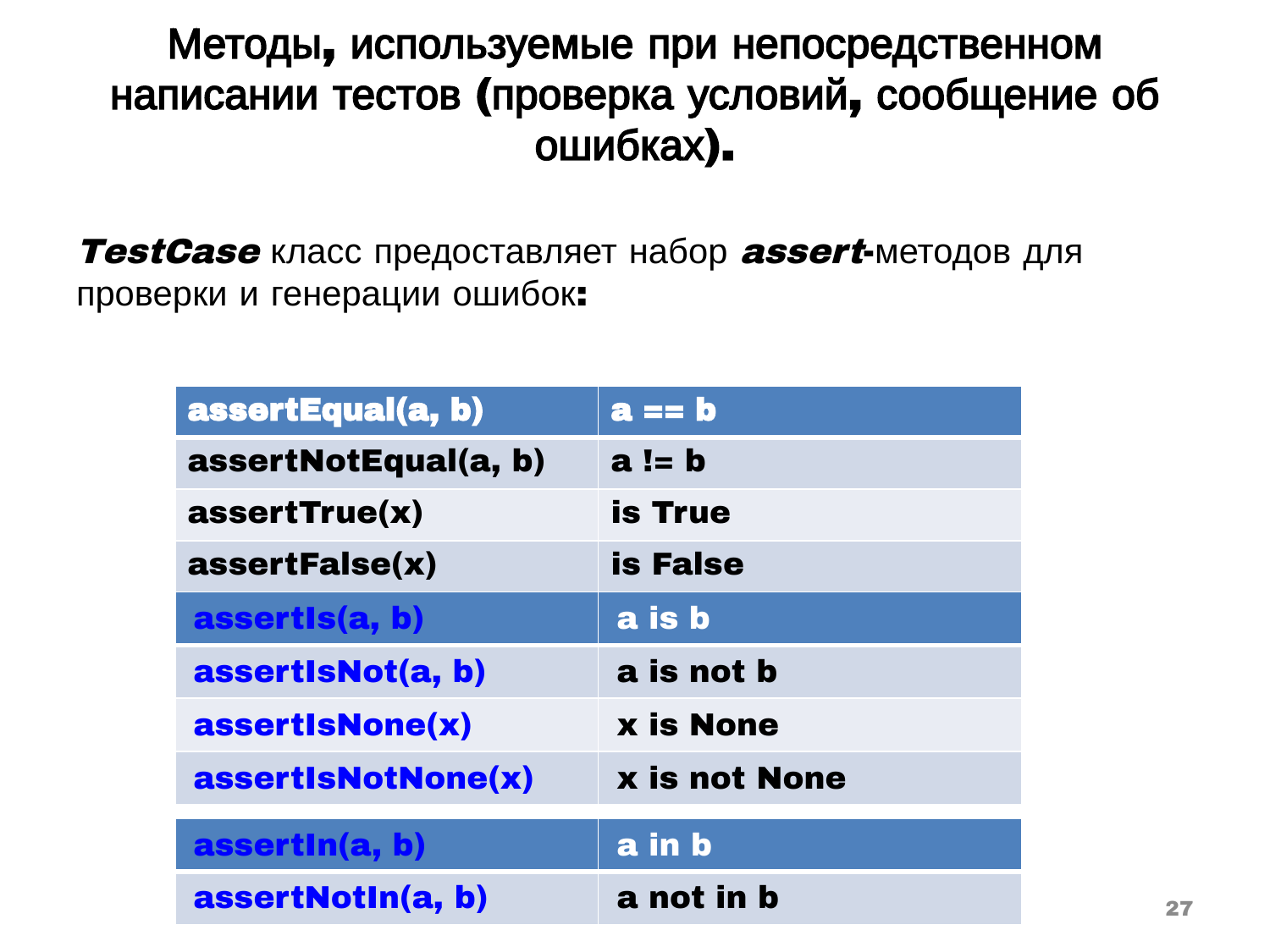

# Методы, используемые при непосредственном написании тестов (проверка условий, сообщение об ошибках).
TestCase класс предоставляет набор assert-методов для проверки и генерации ошибок:

| assertEqual(a, b) | a == b |
| --- | --- |
| assertNotEqual(a, b) | a != b |
| assertTrue(x) | is True |
| assertFalse(x) | is False |
| assertIs(a, b) | a is b |
| --- | --- |
| assertIsNot(a, b) | a is not b |
| assertIsNone(x) | x is None |
| assertIsNotNone(x) | x is not None |
| assertIn(a, b) | a in b |
| --- | --- |
| assertNotIn(a, b) | a not in b |
27